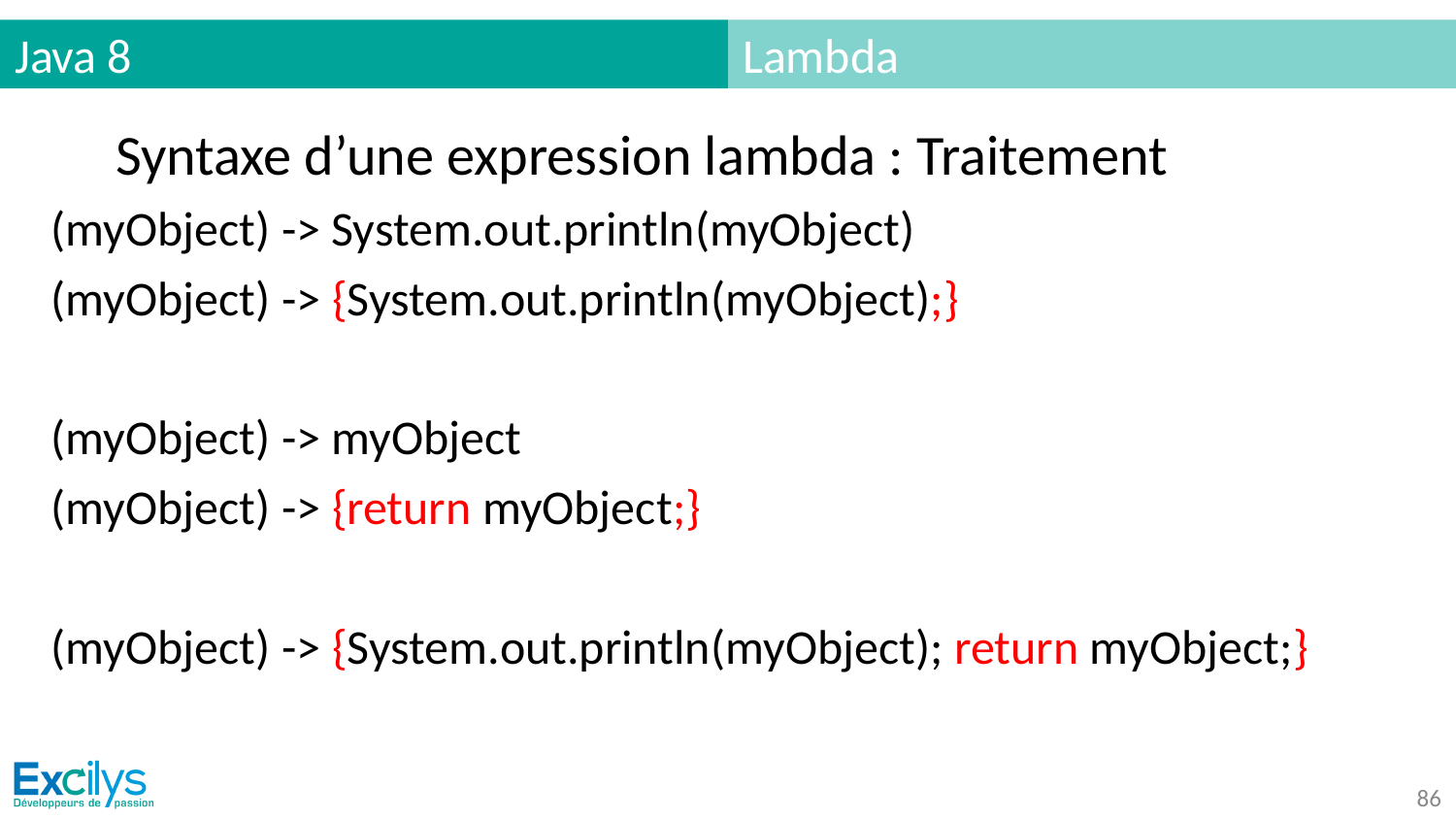

# Java 8
Lambda
Syntaxe d’une expression lambda : Traitement
(myObject) -> System.out.println(myObject)
(myObject) -> {System.out.println(myObject);}

(myObject) -> myObject
(myObject) -> {return myObject;}

(myObject) -> {System.out.println(myObject); return myObject;}
86